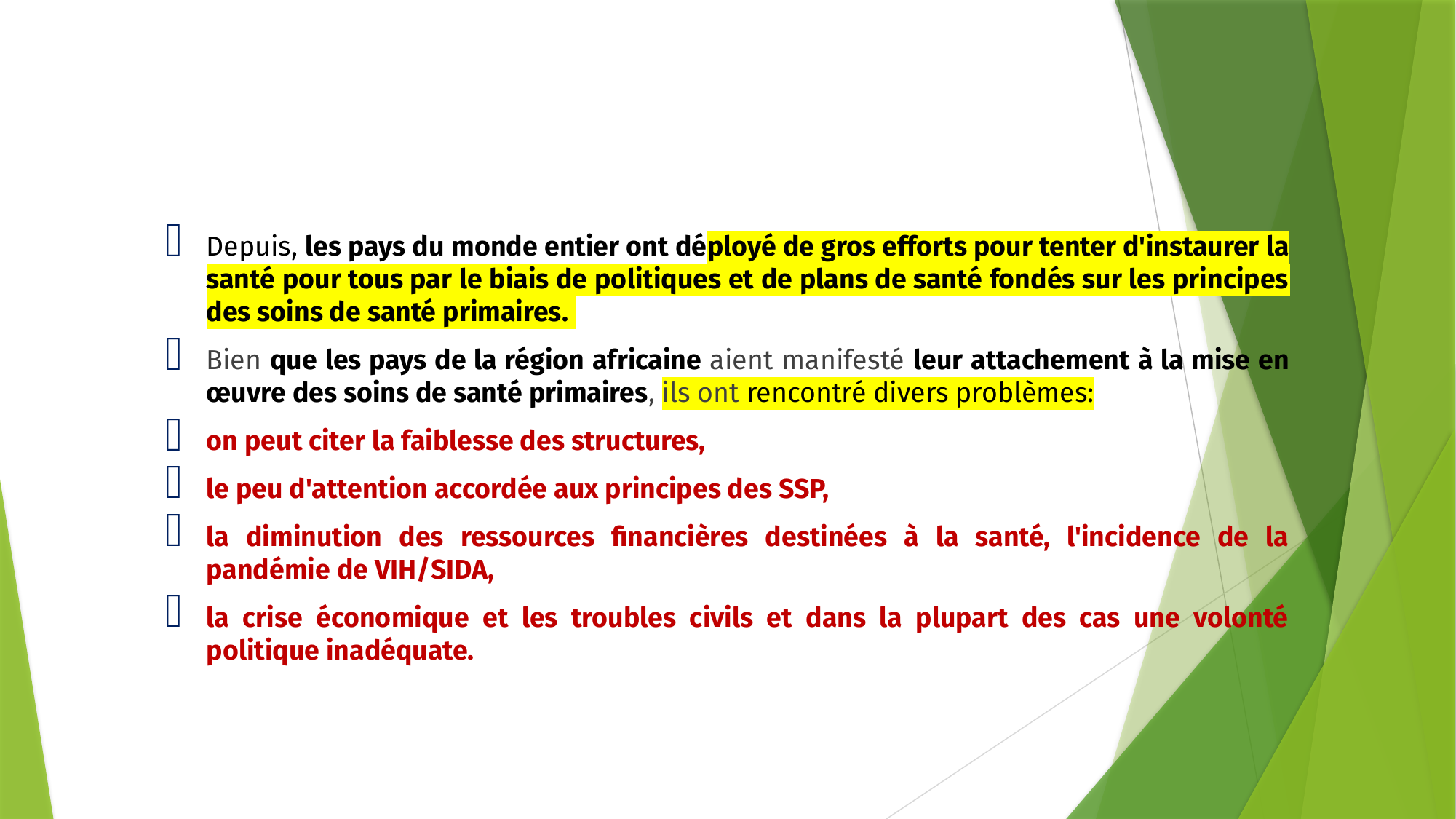

#
Depuis, les pays du monde entier ont déployé de gros efforts pour tenter d'instaurer la santé pour tous par le biais de politiques et de plans de santé fondés sur les principes des soins de santé primaires.
Bien que les pays de la région africaine aient manifesté leur attachement à la mise en œuvre des soins de santé primaires, ils ont rencontré divers problèmes:
on peut citer la faiblesse des structures,
le peu d'attention accordée aux principes des SSP,
la diminution des ressources financières destinées à la santé, l'incidence de la pandémie de VIH/SIDA,
la crise économique et les troubles civils et dans la plupart des cas une volonté politique inadéquate.